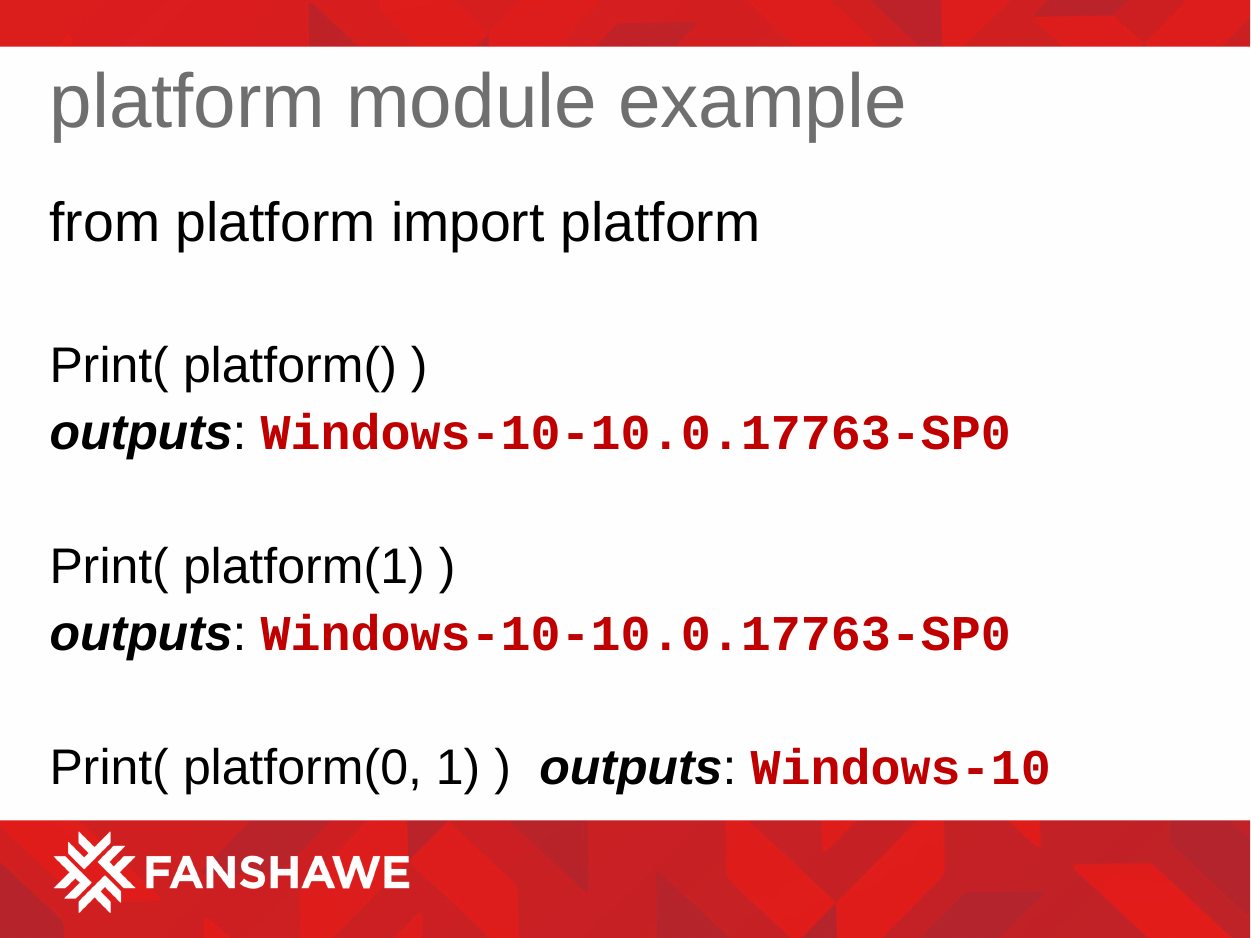

# platform module example
from platform import platform

Print( platform() )
outputs: Windows-10-10.0.17763-SP0

Print( platform(1) )
outputs: Windows-10-10.0.17763-SP0

Print( platform(0, 1) )  outputs: Windows-10